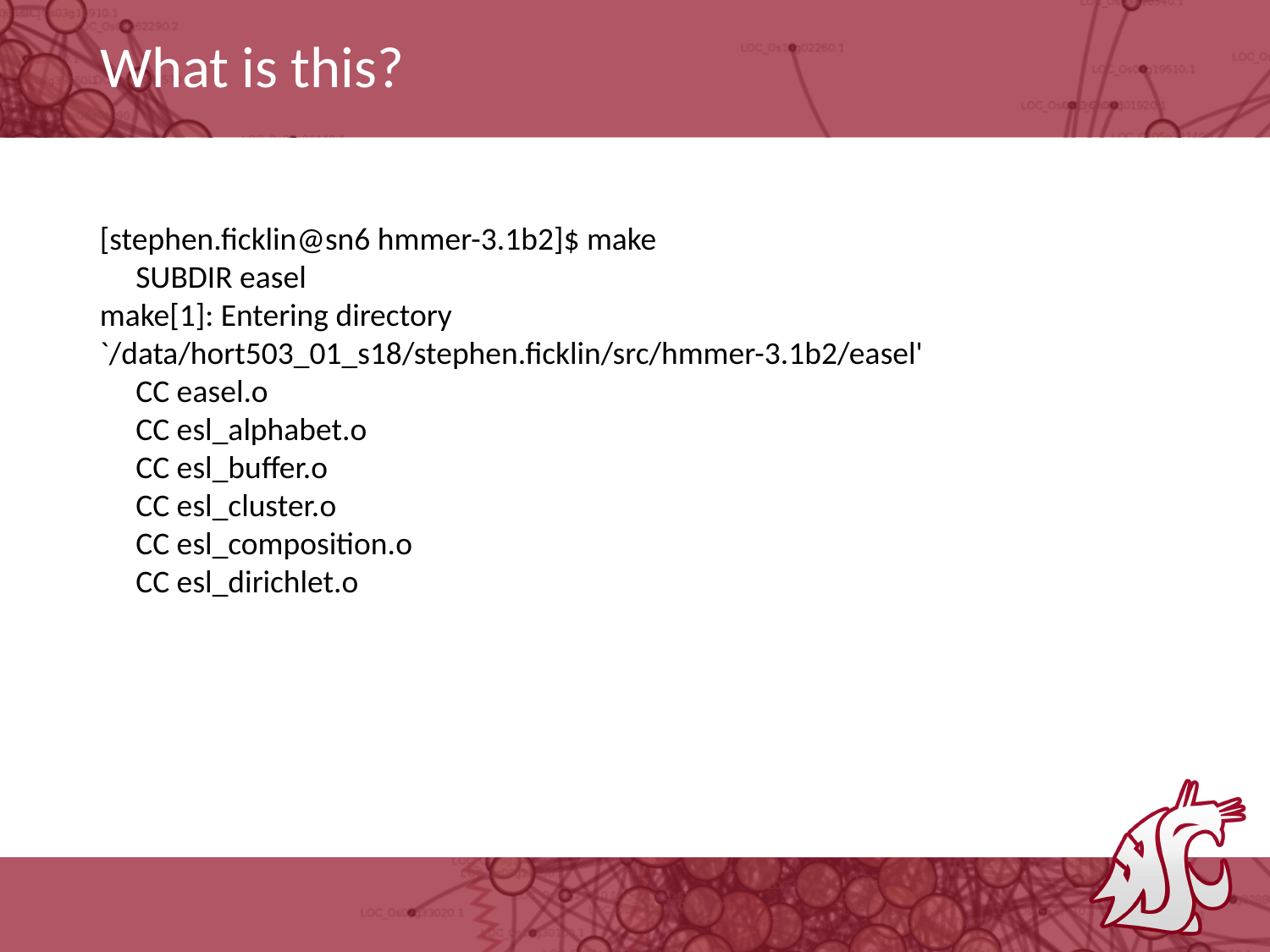

# What is this?
[stephen.ficklin@sn6 hmmer-3.1b2]$ make
     SUBDIR easel
make[1]: Entering directory `/data/hort503_01_s18/stephen.ficklin/src/hmmer-3.1b2/easel'
     CC easel.o
     CC esl_alphabet.o
     CC esl_buffer.o
     CC esl_cluster.o
     CC esl_composition.o
     CC esl_dirichlet.o